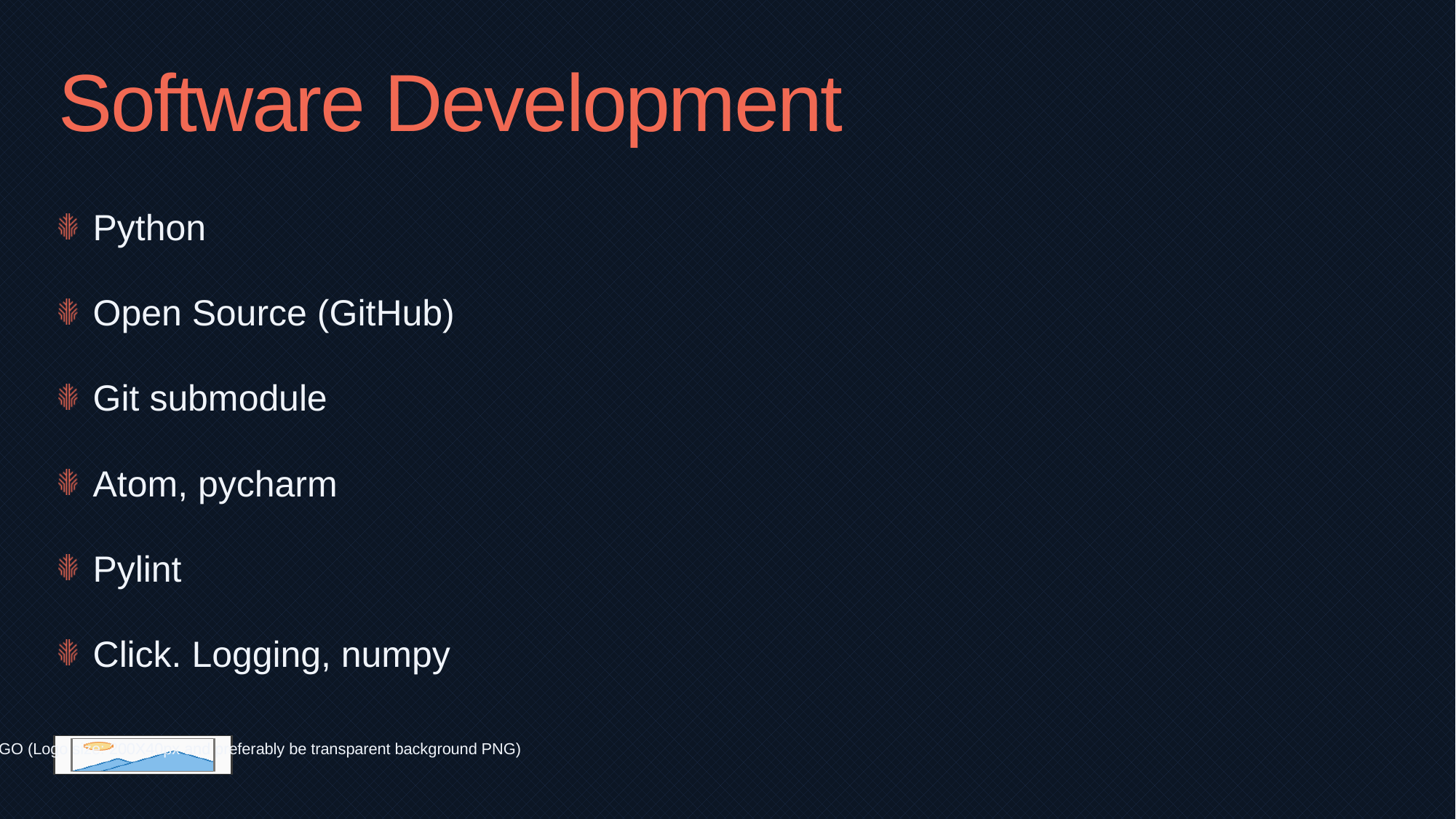

# Software Development

Python
Open Source (GitHub)
Git submodule
Atom, pycharm
Pylint
Click. Logging, numpy